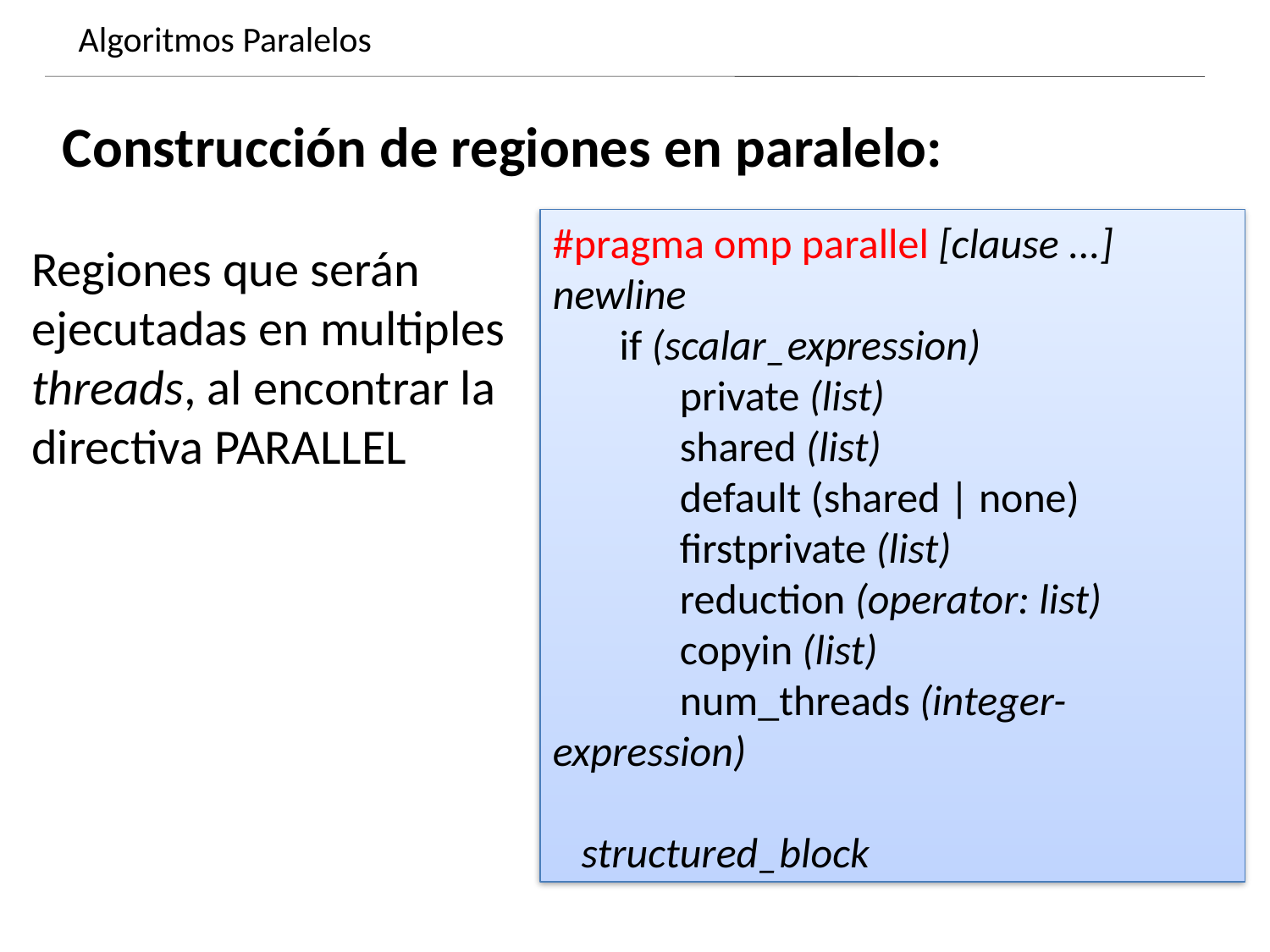

Algoritmos Paralelos
Dynamics of growing SMBHs in galaxy cores

Construcción de regiones en paralelo:
#pragma omp parallel [clause ...]  newline
       if (scalar_expression)
	private (list)
	shared (list)
	default (shared | none)
	firstprivate (list)
	reduction (operator: list)
	copyin (list)
	num_threads (integer-expression)

   structured_block
Regiones que serán ejecutadas en multiples threads, al encontrar la directiva PARALLEL